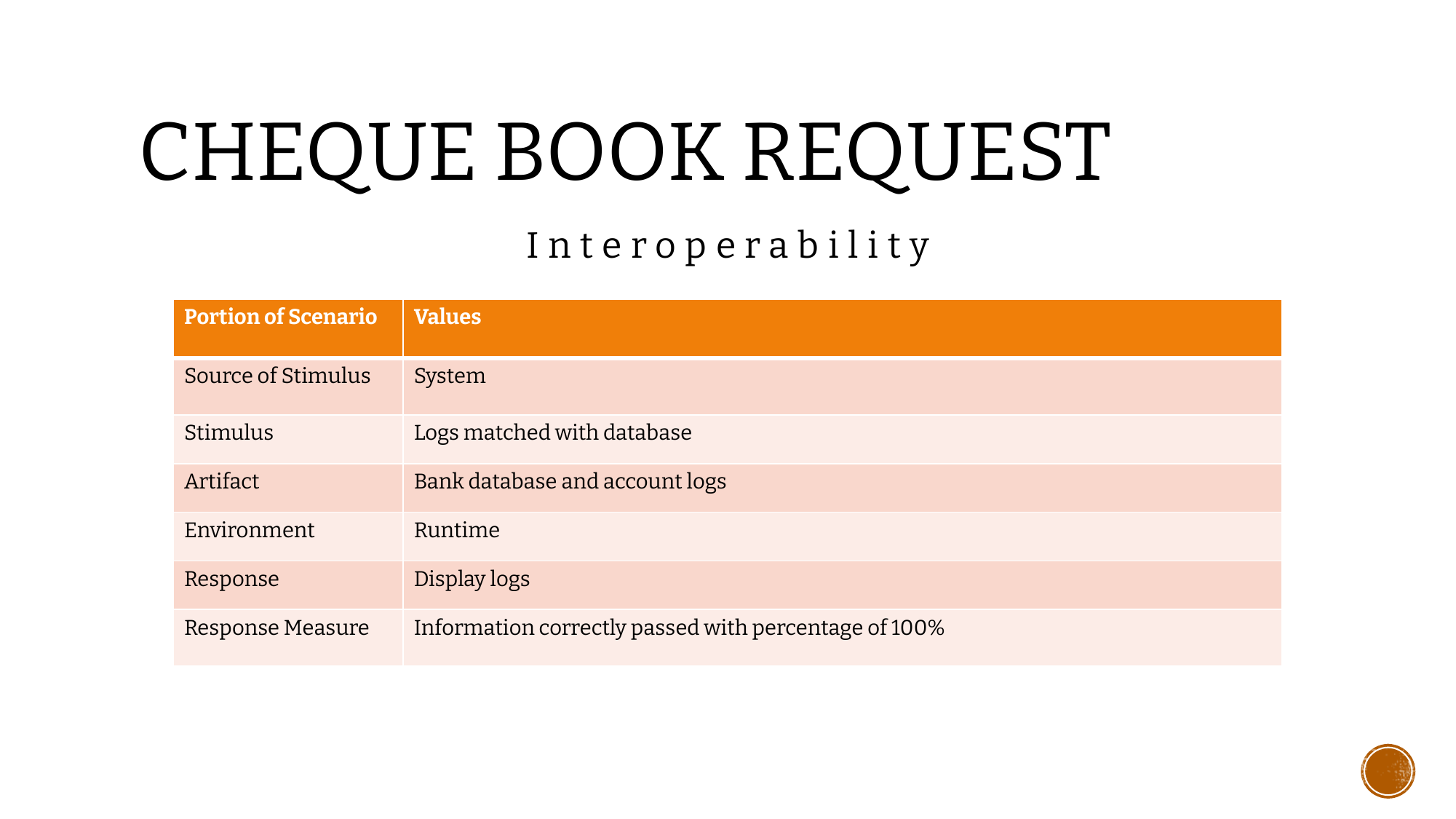

# Cheque book request
Interoperability
| Portion of Scenario | Values |
| --- | --- |
| Source of Stimulus | System |
| Stimulus | Logs matched with database |
| Artifact | Bank database and account logs |
| Environment | Runtime |
| Response | Display logs |
| Response Measure | Information correctly passed with percentage of 100% |